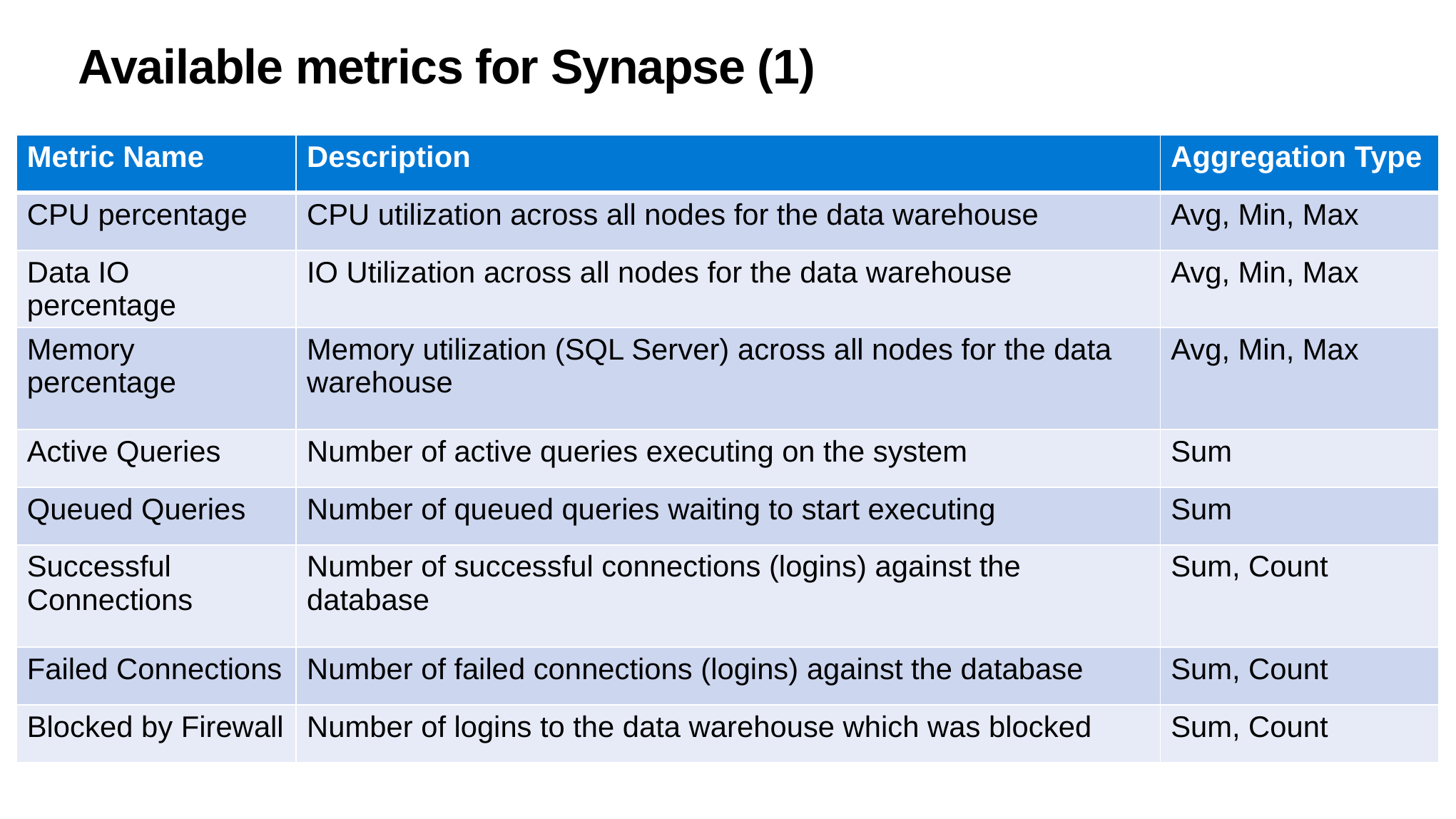

# Available metrics for Synapse (1)
| Metric Name | Description | Aggregation Type |
| --- | --- | --- |
| CPU percentage | CPU utilization across all nodes for the data warehouse | Avg, Min, Max |
| Data IO percentage | IO Utilization across all nodes for the data warehouse | Avg, Min, Max |
| Memory percentage | Memory utilization (SQL Server) across all nodes for the data warehouse | Avg, Min, Max |
| Active Queries | Number of active queries executing on the system | Sum |
| Queued Queries | Number of queued queries waiting to start executing | Sum |
| Successful Connections | Number of successful connections (logins) against the database | Sum, Count |
| Failed Connections | Number of failed connections (logins) against the database | Sum, Count |
| Blocked by Firewall | Number of logins to the data warehouse which was blocked | Sum, Count |